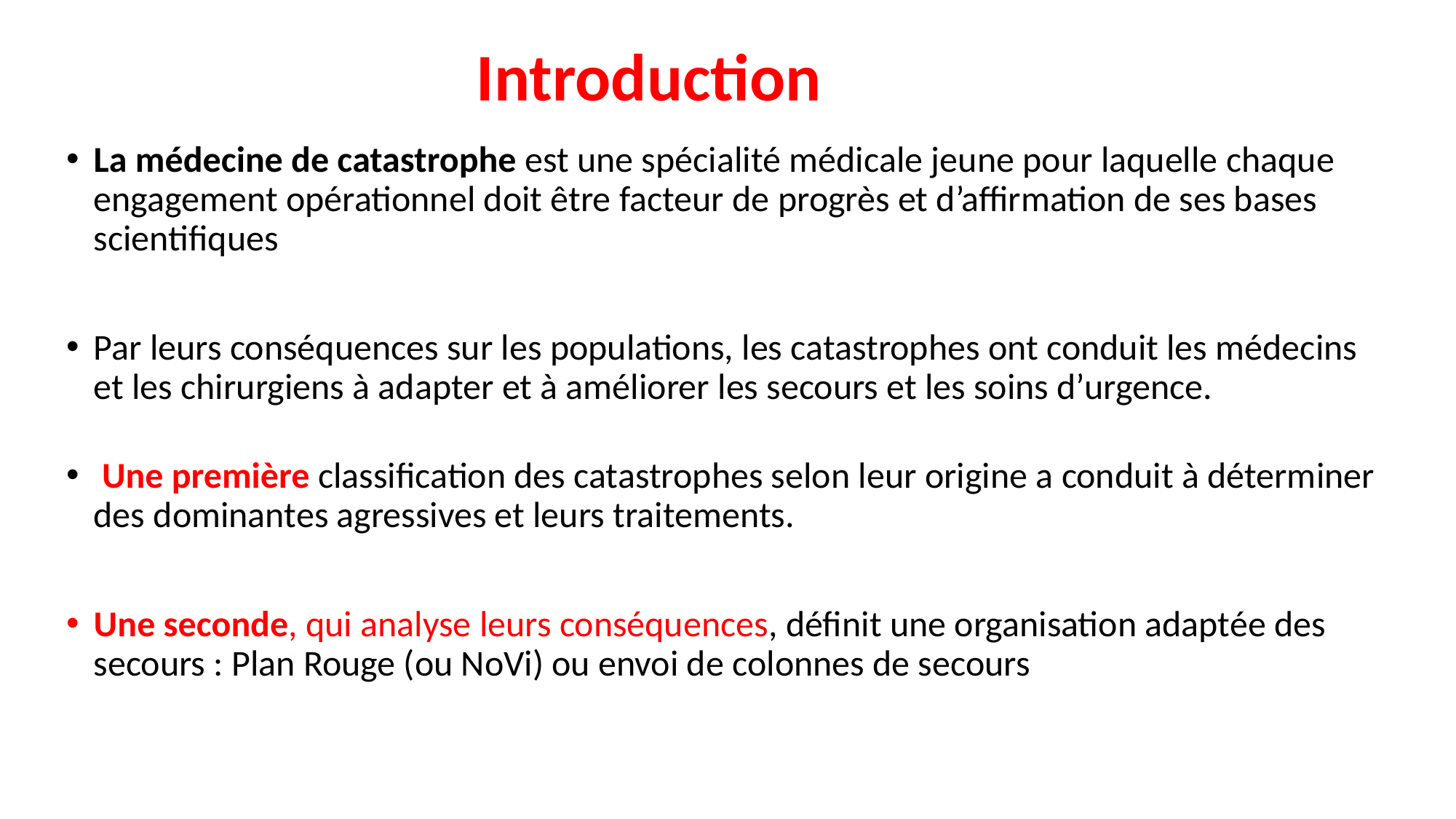

# Introduction
La médecine de catastrophe est une spécialité médicale jeune pour laquelle chaque engagement opérationnel doit être facteur de progrès et d’affirmation de ses bases scientifiques

Par leurs conséquences sur les populations, les catastrophes ont conduit les médecins et les chirurgiens à adapter et à améliorer les secours et les soins d’urgence.

 Une première classification des catastrophes selon leur origine a conduit à déterminer des dominantes agressives et leurs traitements.

Une seconde, qui analyse leurs conséquences, définit une organisation adaptée des secours : Plan Rouge (ou NoVi) ou envoi de colonnes de secours